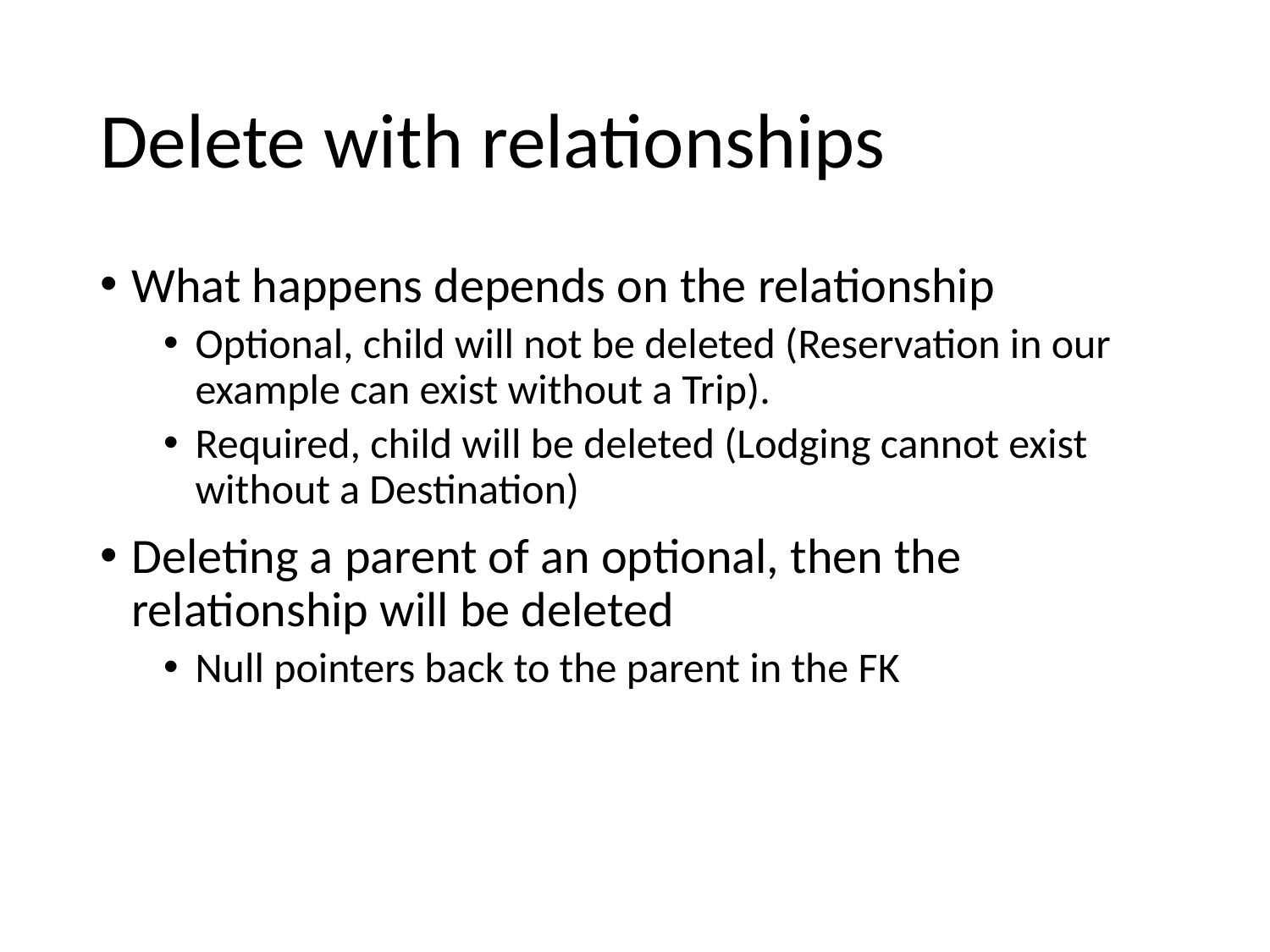

# Delete with relationships
What happens depends on the relationship
Optional, child will not be deleted (Reservation in our example can exist without a Trip).
Required, child will be deleted (Lodging cannot exist without a Destination)
Deleting a parent of an optional, then the relationship will be deleted
Null pointers back to the parent in the FK